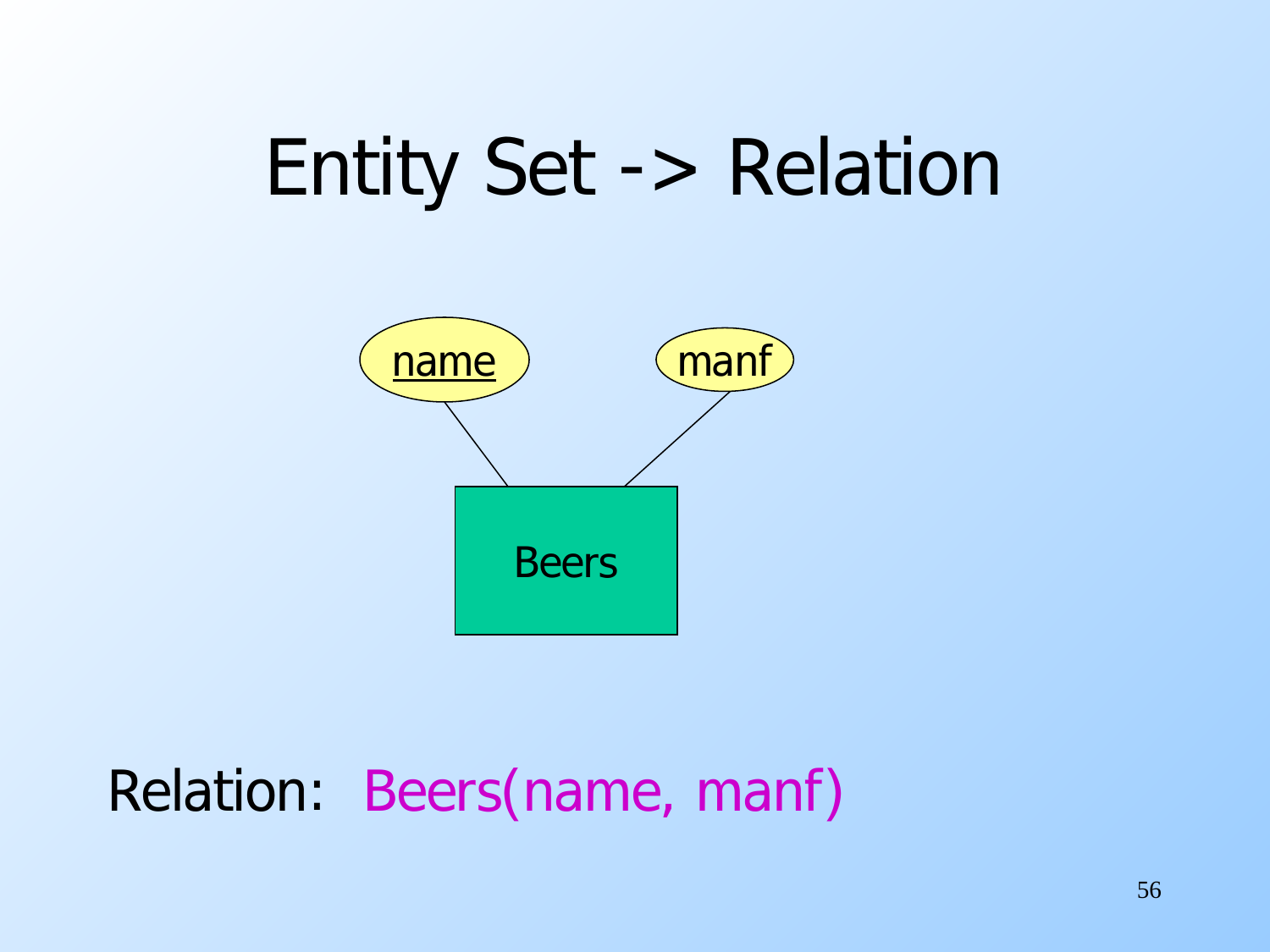

# Entity Set -> Relation

Relation:  Beers(name, manf)

name
manf

Beers
56